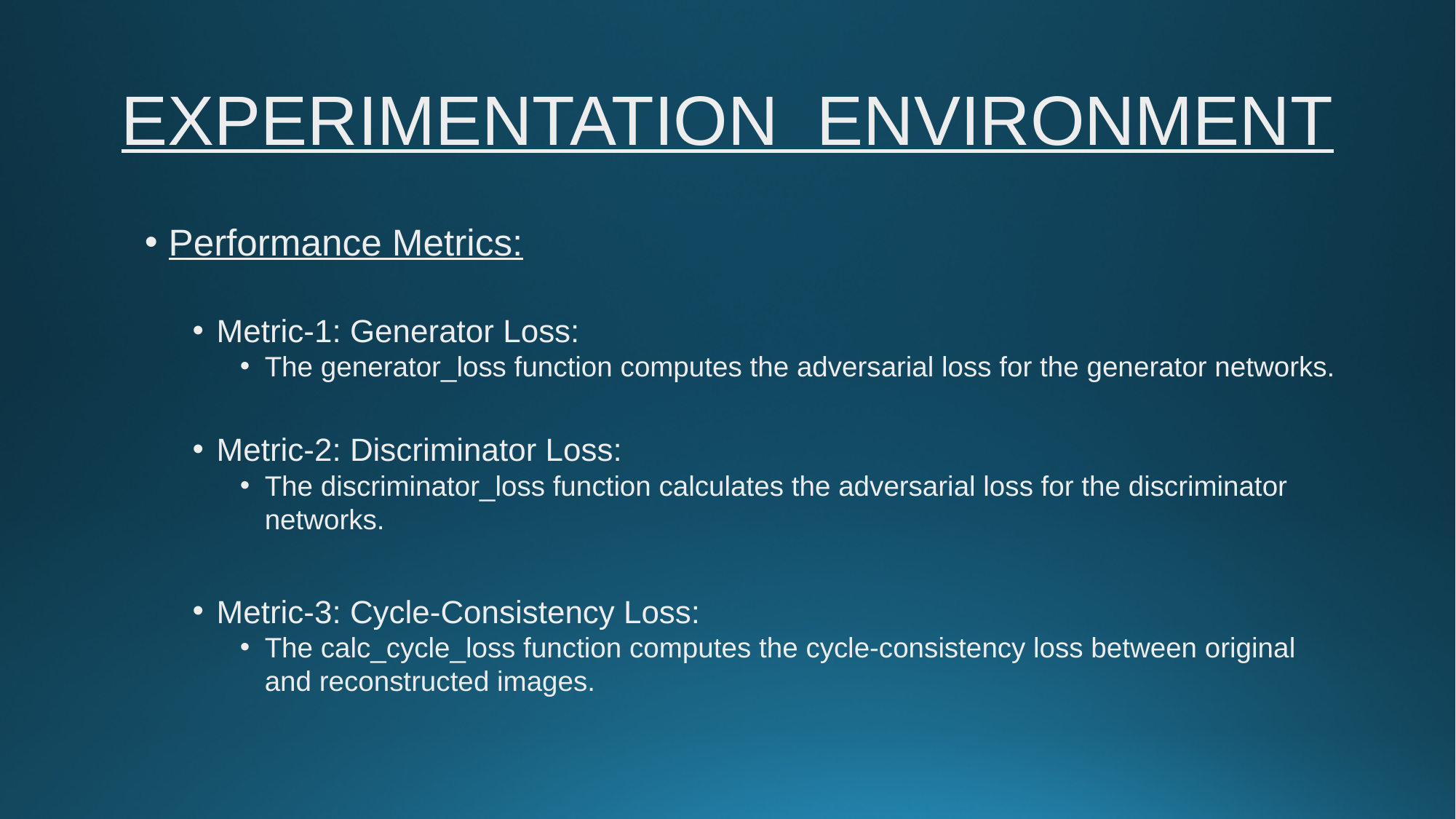

# EXPERIMENTATION  ENVIRONMENT
Performance Metrics:

Metric-1: Generator Loss:
The generator_loss function computes the adversarial loss for the generator networks.

Metric-2: Discriminator Loss:
The discriminator_loss function calculates the adversarial loss for the discriminator networks.

Metric-3: Cycle-Consistency Loss:
The calc_cycle_loss function computes the cycle-consistency loss between original and reconstructed images.